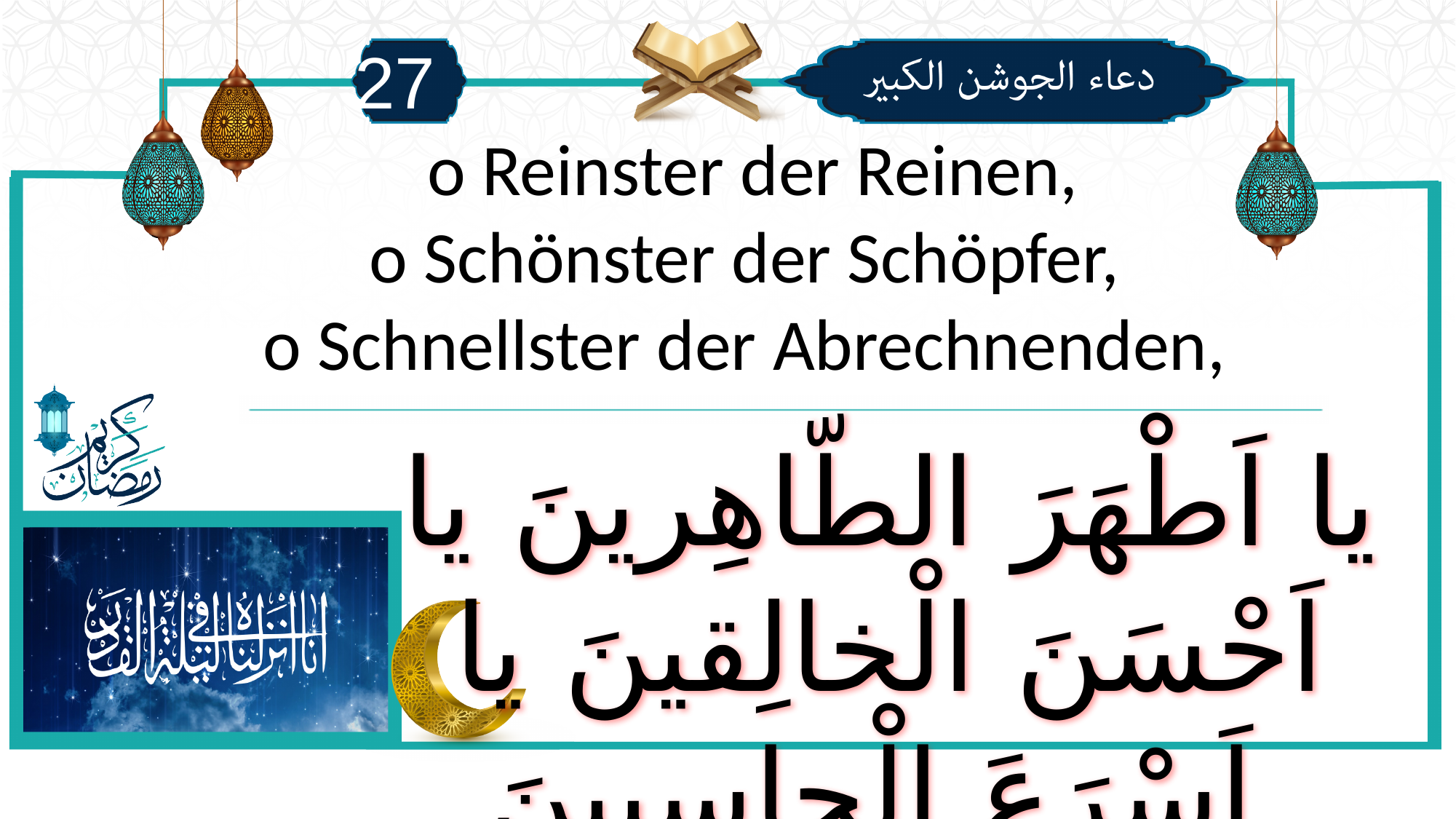

27
 o Reinster der Reinen,
o Schönster der Schöpfer,
o Schnellster der Abrechnenden,
يا اَطْهَرَ الطّاهِرينَ يا اَحْسَنَ الْخالِقينَ يا اَسْرَعَ الْحاسِبينَ